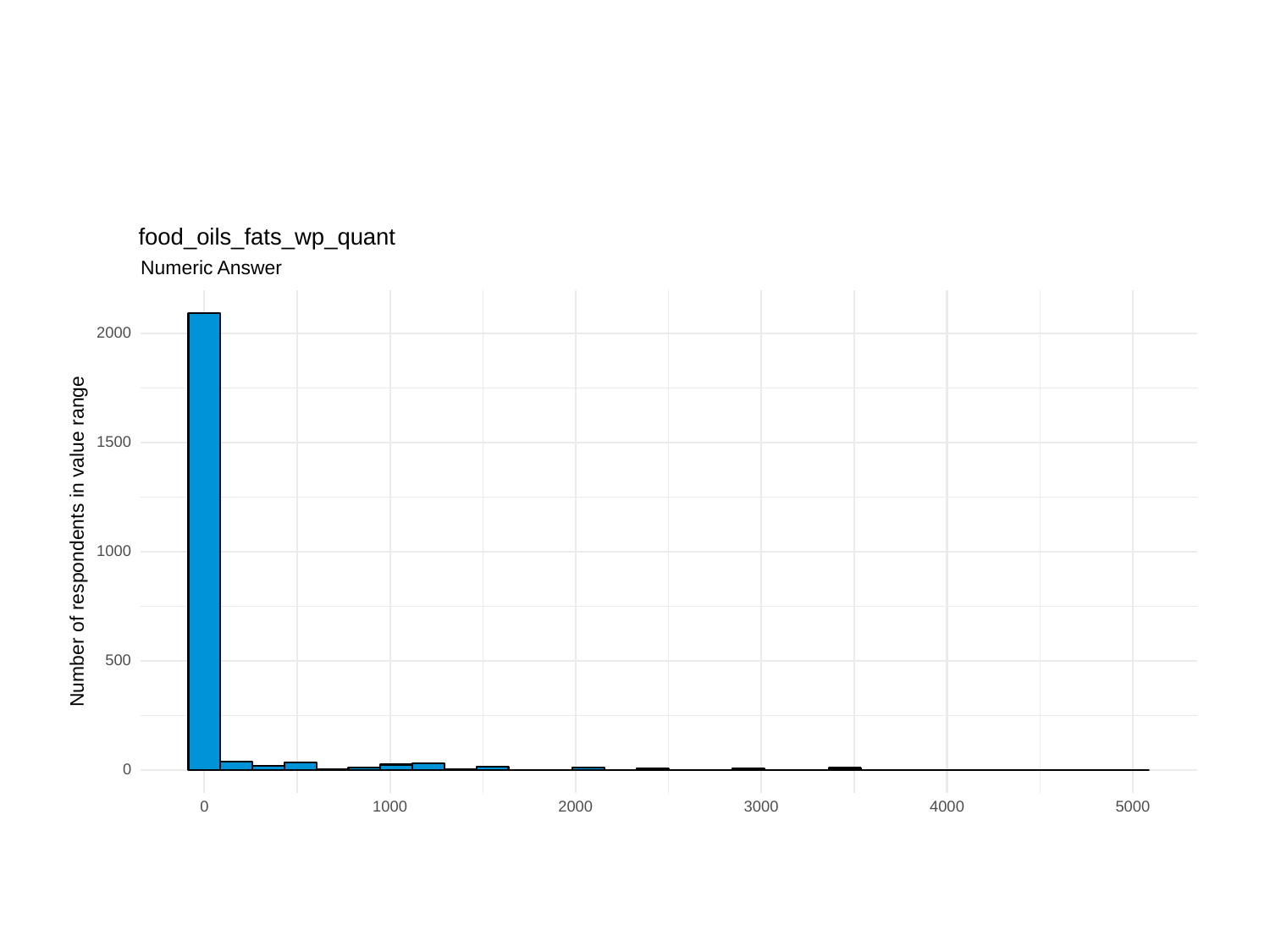

food_oils_fats_wp_quant
Numeric Answer

2000

1500

Number of respondents in value range
1000

500

0

0
1000
2000
3000
4000
5000